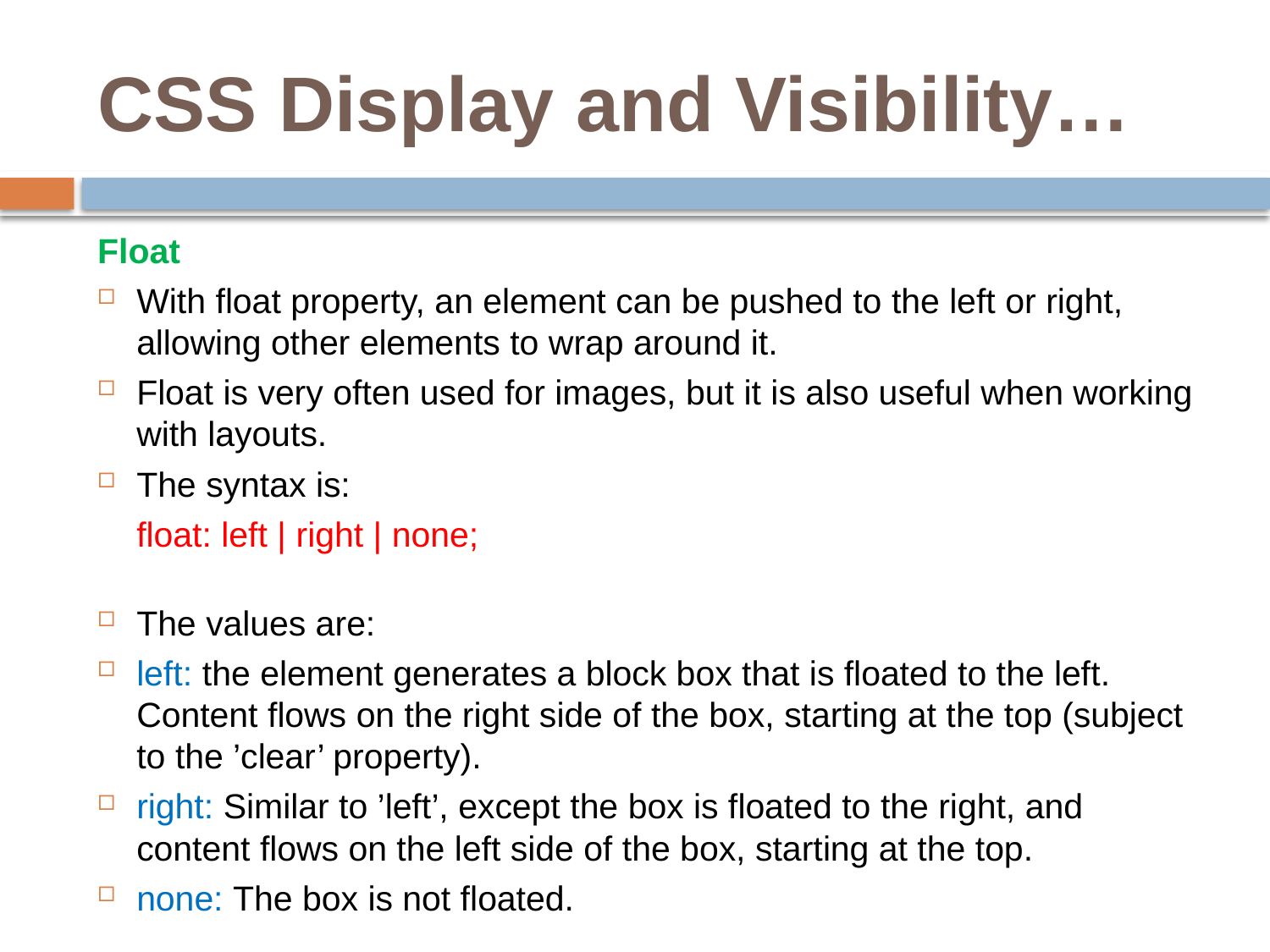

# CSS Display and Visibility…
Float
With float property, an element can be pushed to the left or right, allowing other elements to wrap around it.
Float is very often used for images, but it is also useful when working with layouts.
The syntax is:
	float: left | right | none;

The values are:
left: the element generates a block box that is floated to the left. Content flows on the right side of the box, starting at the top (subject to the ’clear’ property).
right: Similar to ’left’, except the box is floated to the right, and content flows on the left side of the box, starting at the top.
none: The box is not floated.